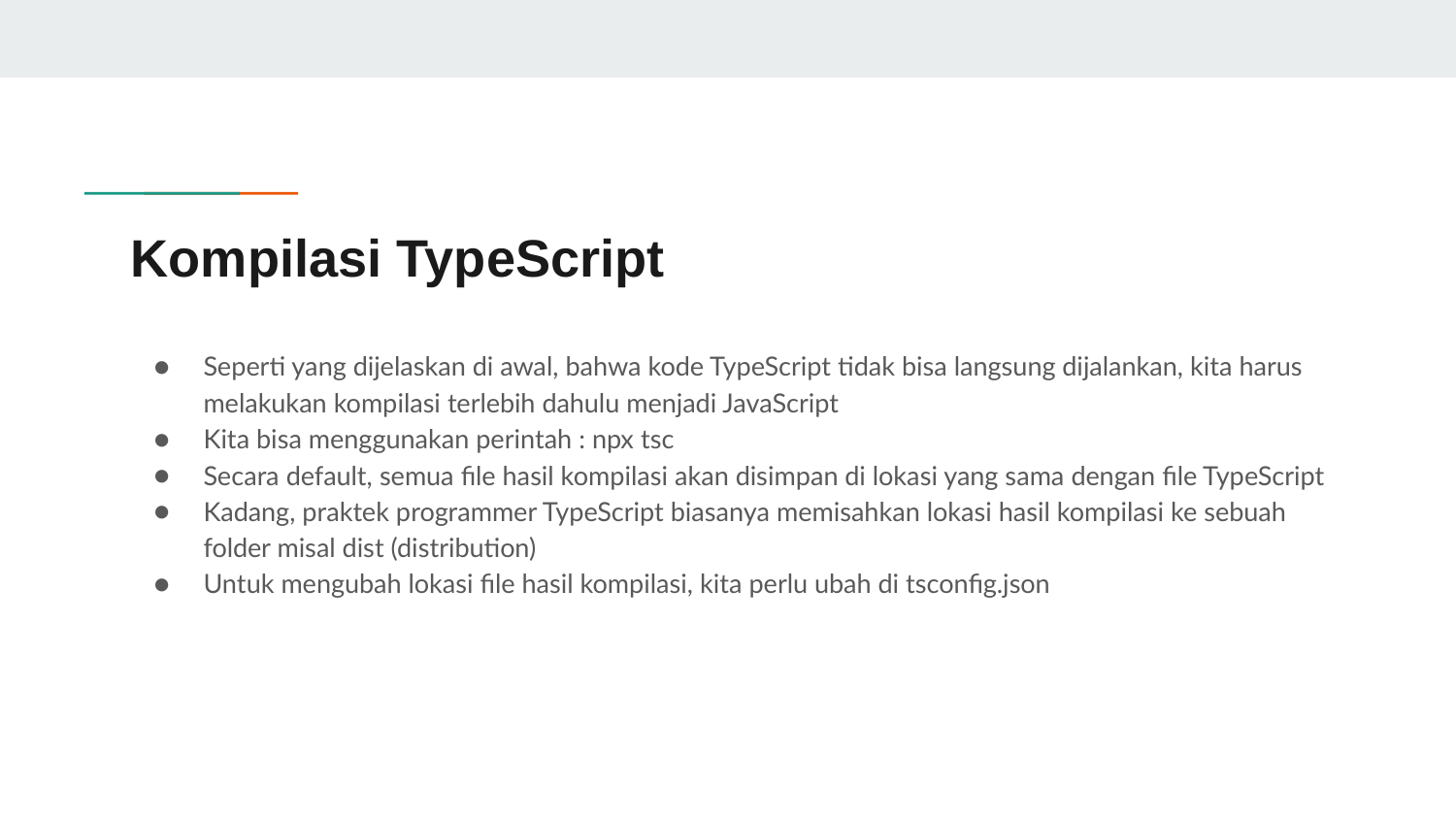

# Kompilasi TypeScript
Seperti yang dijelaskan di awal, bahwa kode TypeScript tidak bisa langsung dijalankan, kita harus melakukan kompilasi terlebih dahulu menjadi JavaScript
Kita bisa menggunakan perintah : npx tsc
Secara default, semua file hasil kompilasi akan disimpan di lokasi yang sama dengan file TypeScript
Kadang, praktek programmer TypeScript biasanya memisahkan lokasi hasil kompilasi ke sebuah folder misal dist (distribution)
Untuk mengubah lokasi file hasil kompilasi, kita perlu ubah di tsconfig.json